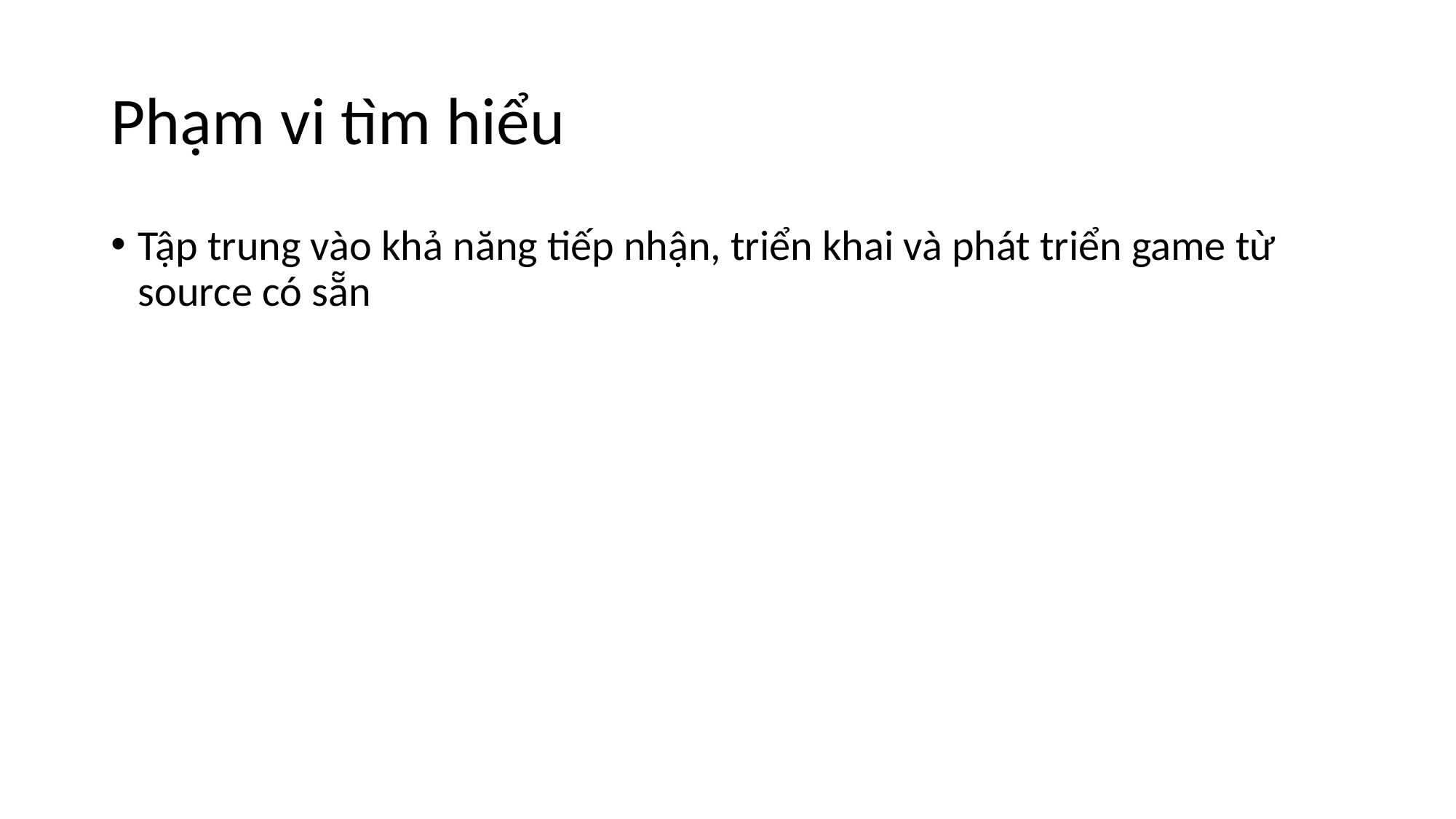

# Phạm vi tìm hiểu
Tập trung vào khả năng tiếp nhận, triển khai và phát triển game từ source có sẵn